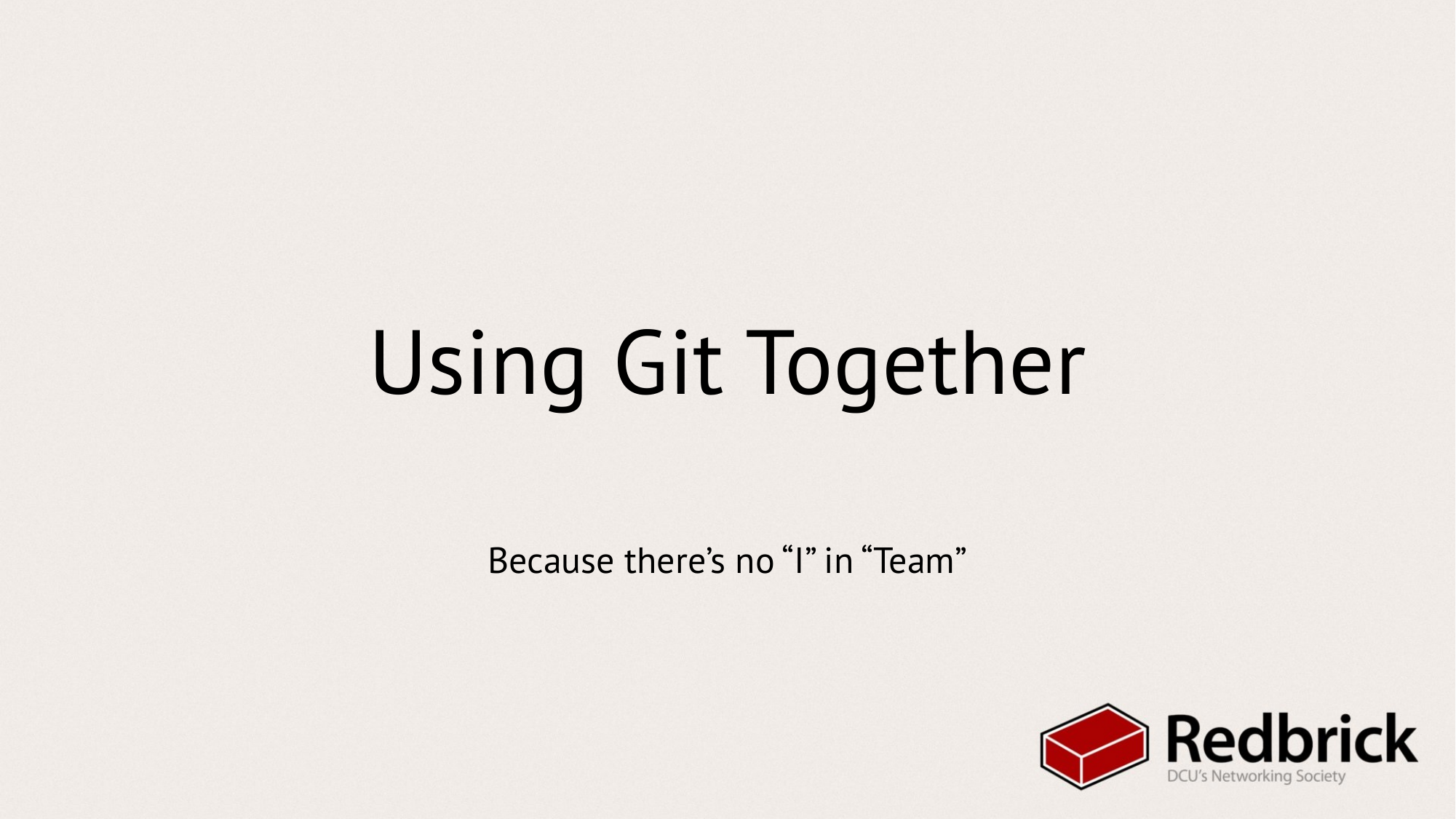

# Using Git Together

Because there’s no “I” in “Team”